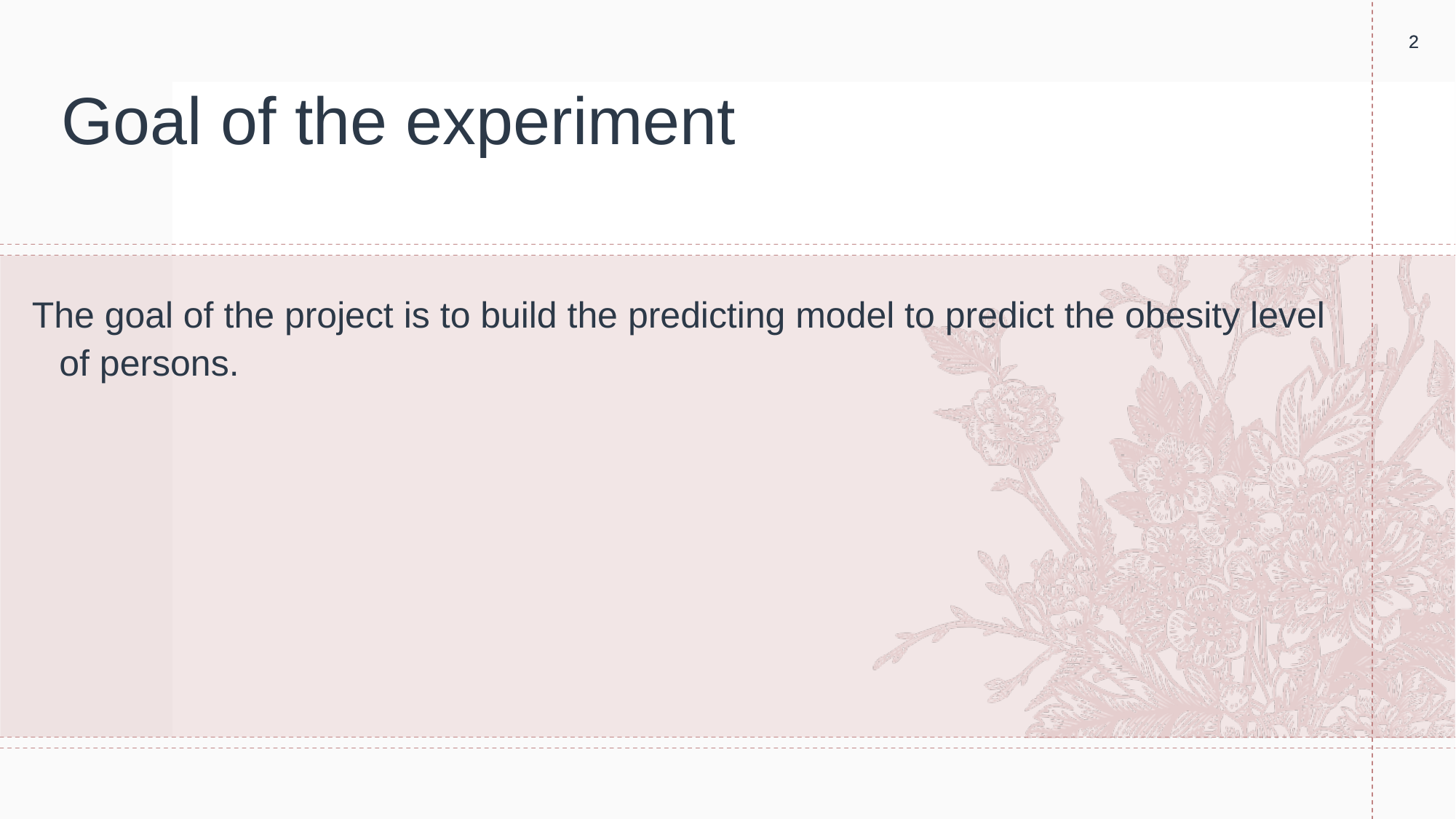

2
2
# Goal of the experiment
The goal of the project is to build the predicting model to predict the obesity level of persons.